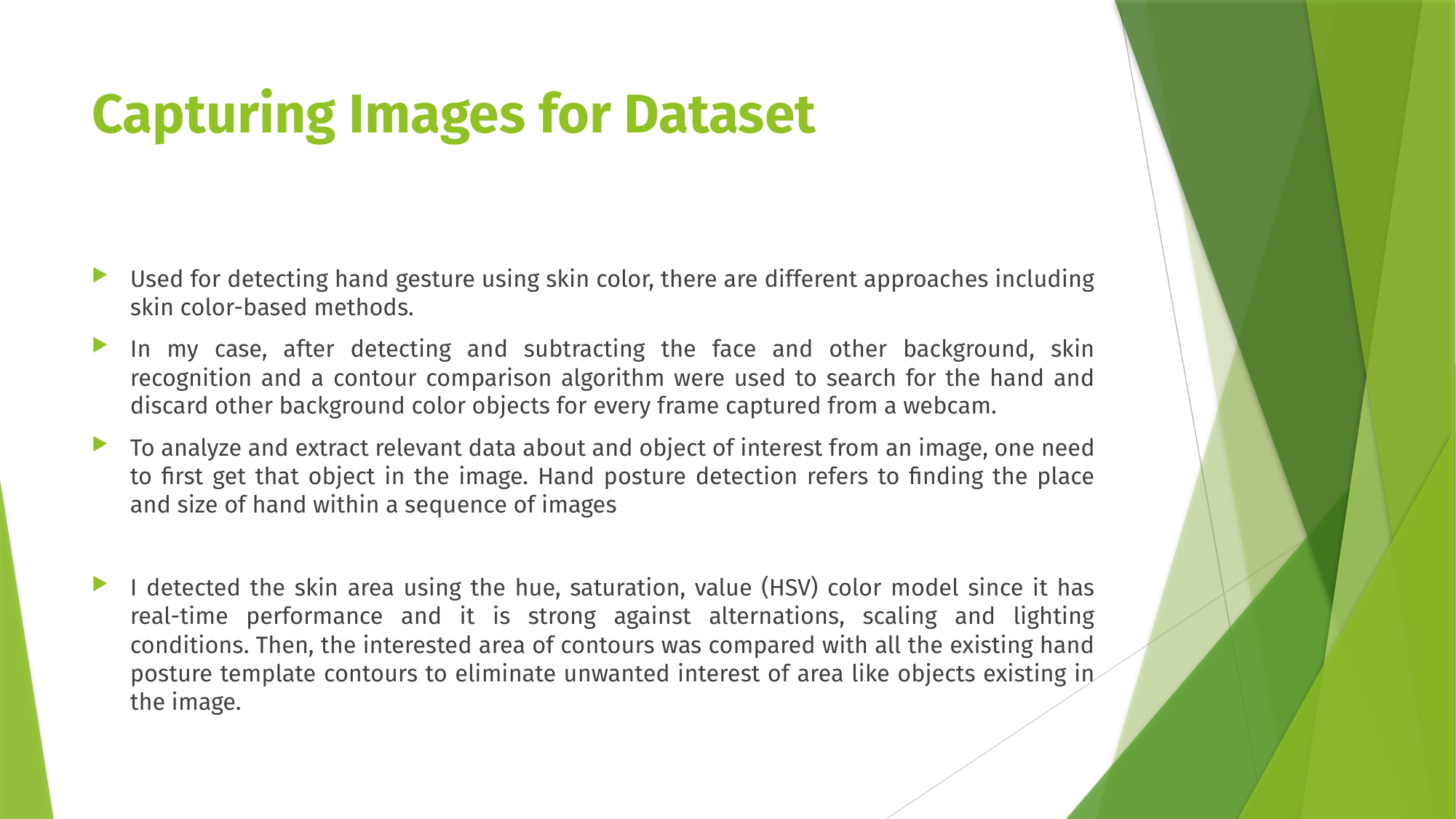

# Capturing Images for Dataset
Used for detecting hand gesture using skin color, there are different approaches including skin color-based methods.
In my case, after detecting and subtracting the face and other background, skin recognition and a contour comparison algorithm were used to search for the hand and discard other background color objects for every frame captured from a webcam.
To analyze and extract relevant data about and object of interest from an image, one need to first get that object in the image. Hand posture detection refers to finding the place and size of hand within a sequence of images

I detected the skin area using the hue, saturation, value (HSV) color model since it has real-time performance and it is strong against alternations, scaling and lighting conditions. Then, the interested area of contours was compared with all the existing hand posture template contours to eliminate unwanted interest of area like objects existing in the image.